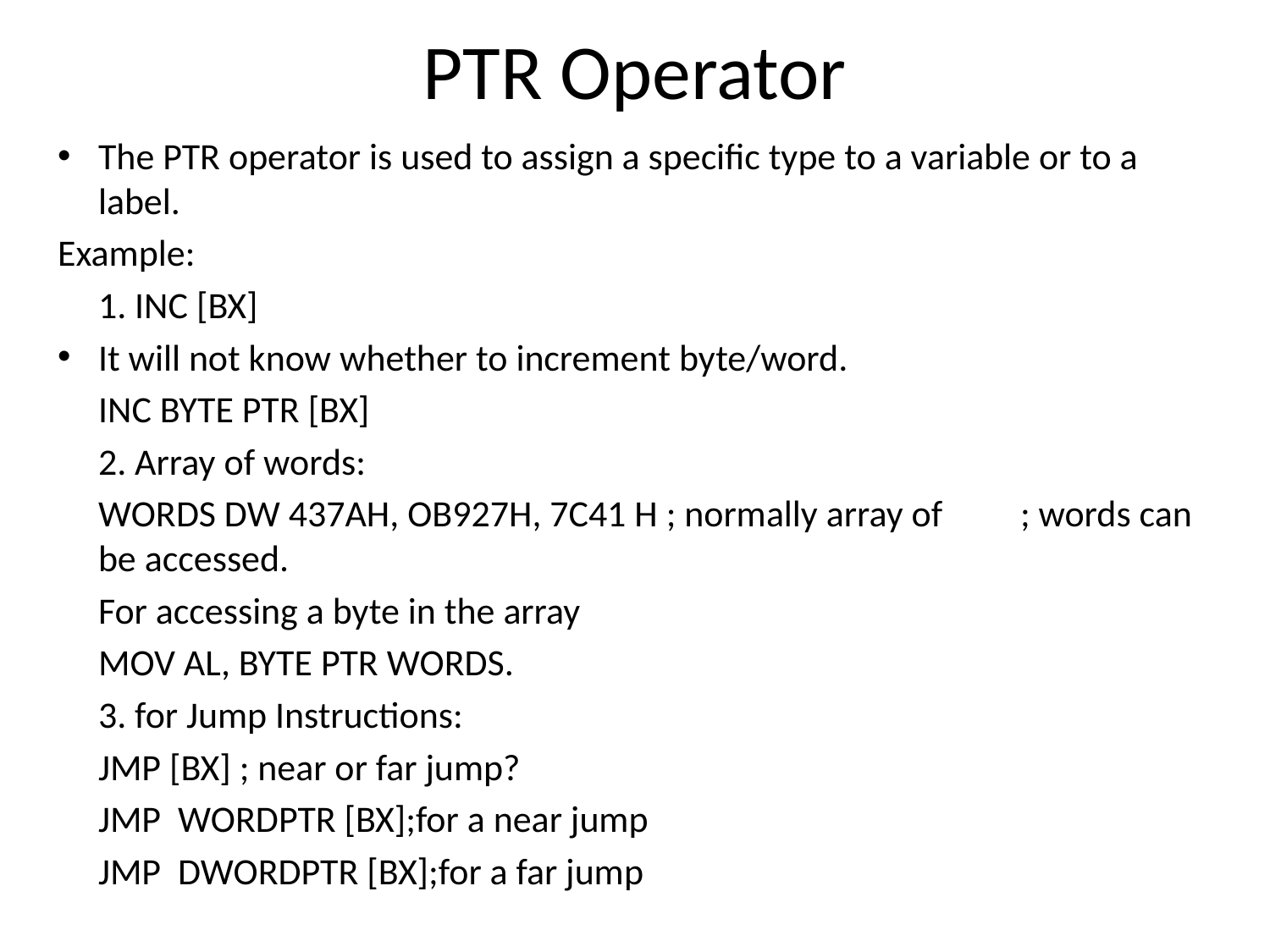

# PTR Operator
The PTR operator is used to assign a specific type to a variable or to a label.
Example:
	1. INC [BX]
It will not know whether to increment byte/word.
		INC BYTE PTR [BX]
	2. Array of words:
	WORDS DW 437AH, OB927H, 7C41 H ; normally array of 						; words can be accessed.
	For accessing a byte in the array
	MOV AL, BYTE PTR WORDS.
	3. for Jump Instructions:
		JMP [BX] ; near or far jump?
		JMP  WORDPTR [BX];for a near jump
 		JMP  DWORDPTR [BX];for a far jump